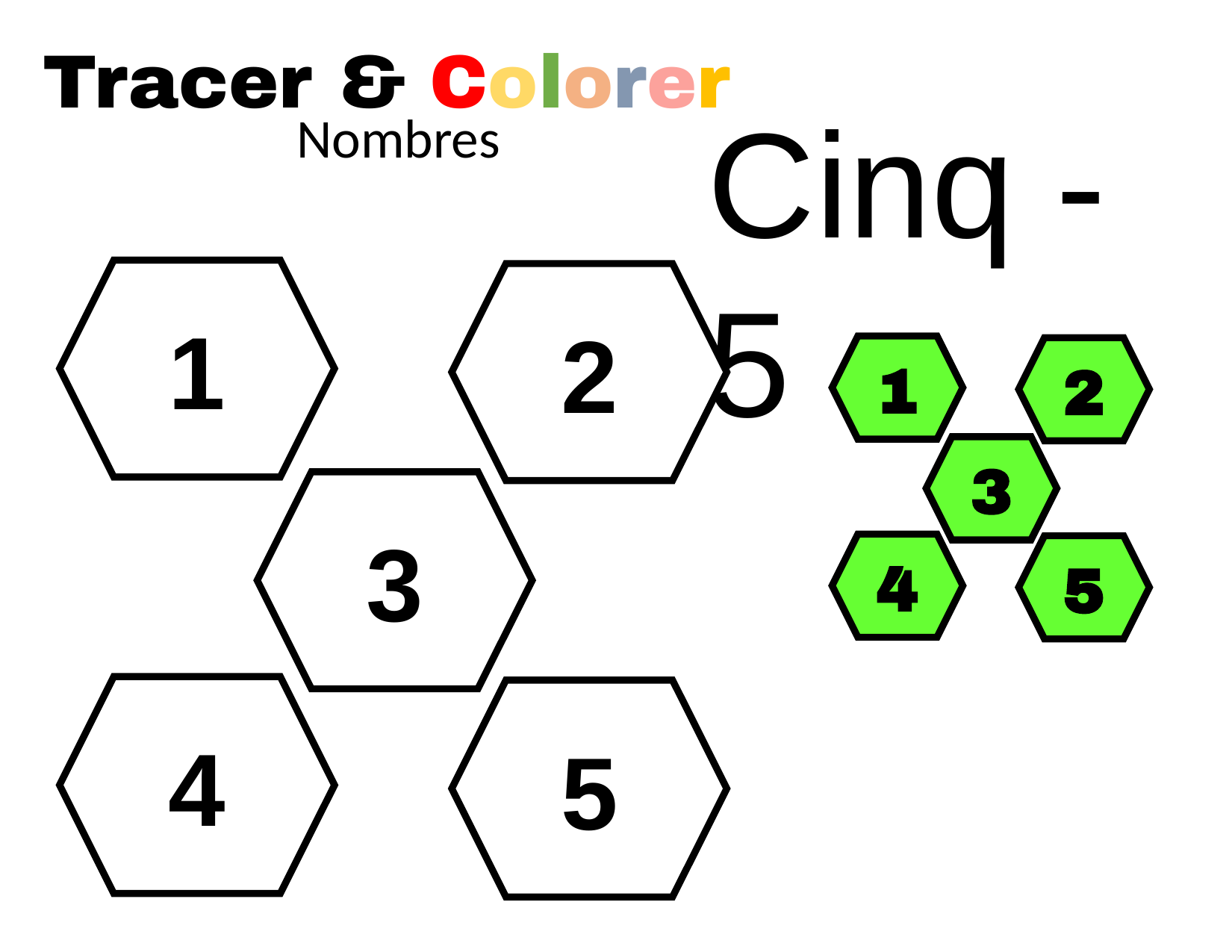

Tracer & Colorer
Cinq - 5
Nombres
1
2
1
2
3
3
4
5
4
5